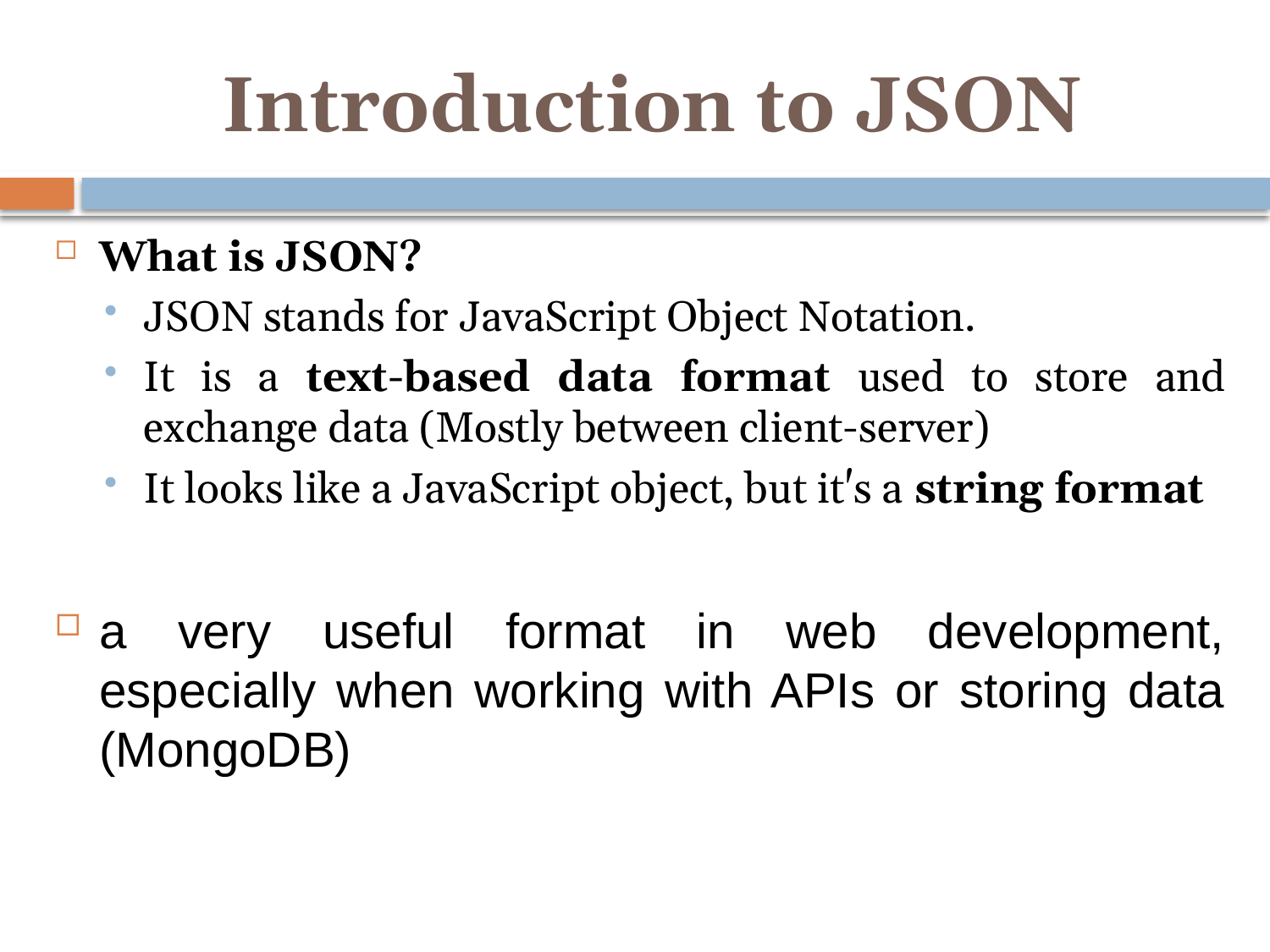

# Introduction to JSON
What is JSON?
JSON stands for JavaScript Object Notation.
It is a text-based data format used to store and exchange data (Mostly between client-server)
It looks like a JavaScript object, but it's a string format

a very useful format in web development, especially when working with APIs or storing data (MongoDB)